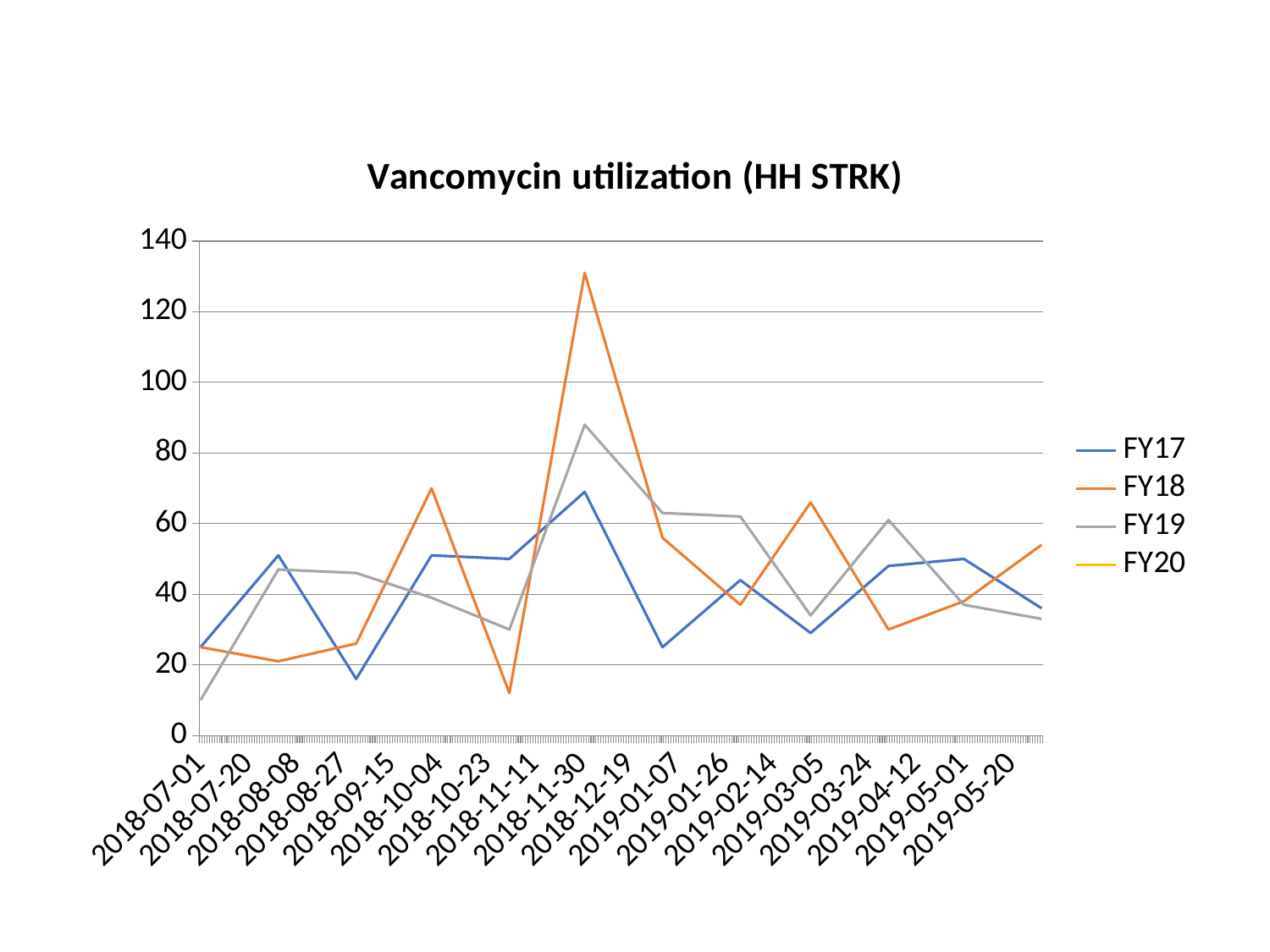

### Chart: Vancomycin utilization (HH STRK)

| Category | FY17 | FY18 | FY19 | FY20 |
|---|---|---|---|---|
| 43282.0 | 25.0 | 25.0 | 10.0 | 33.0 |
| 43313.0 | 51.0 | 21.0 | 47.0 | None |
| 43344.0 | 16.0 | 26.0 | 46.0 | None |
| 43374.0 | 51.0 | 70.0 | 39.0 | None |
| 43405.0 | 50.0 | 12.0 | 30.0 | None |
| 43435.0 | 69.0 | 131.0 | 88.0 | None |
| 43466.0 | 25.0 | 56.0 | 63.0 | None |
| 43497.0 | 44.0 | 37.0 | 62.0 | None |
| 43525.0 | 29.0 | 66.0 | 34.0 | None |
| 43556.0 | 48.0 | 30.0 | 61.0 | None |
| 43586.0 | 50.0 | 38.0 | 37.0 | None |
| 43617.0 | 36.0 | 54.0 | 33.0 | None |